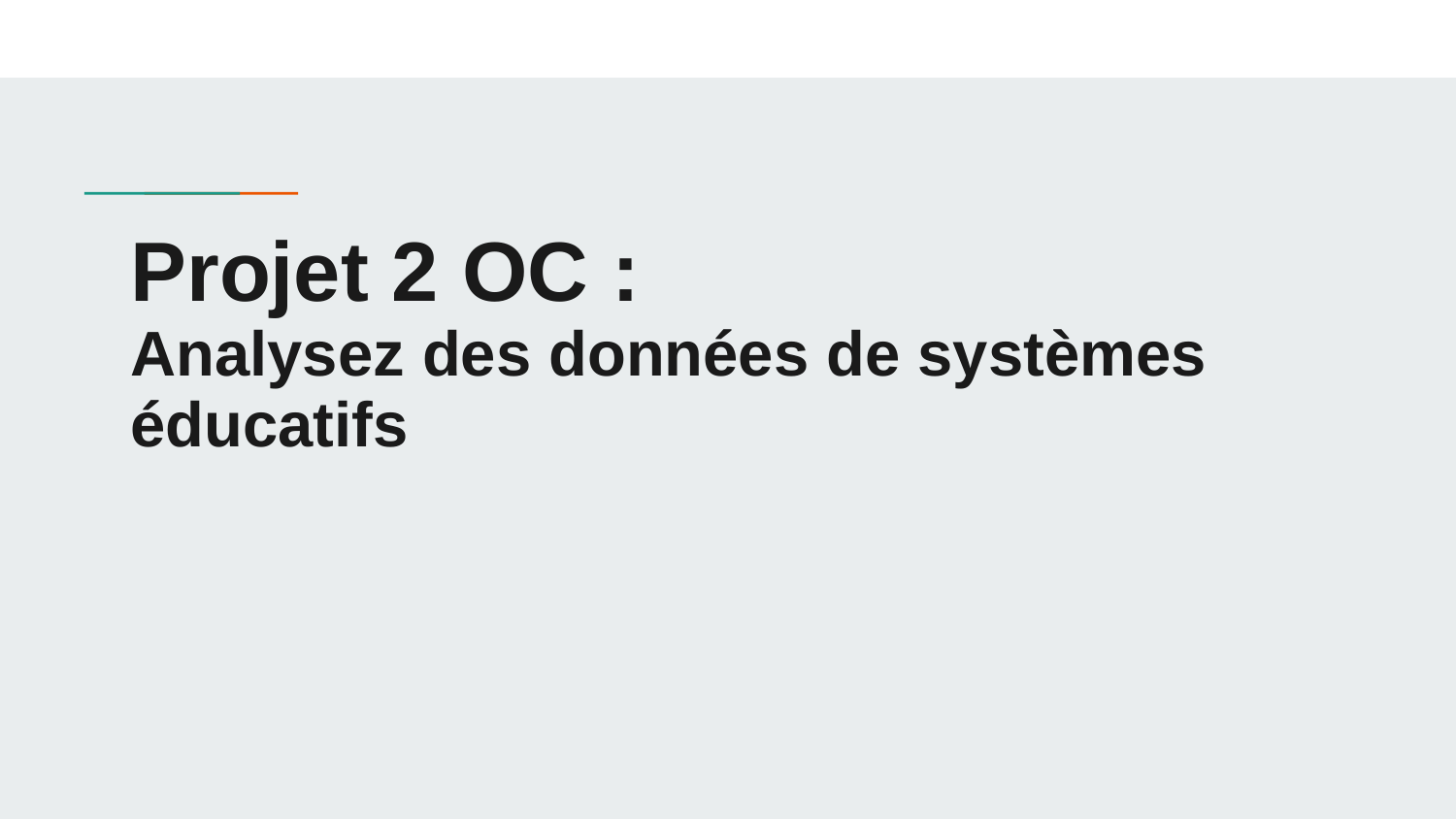

# Projet 2 OC :
Analysez des données de systèmes éducatifs